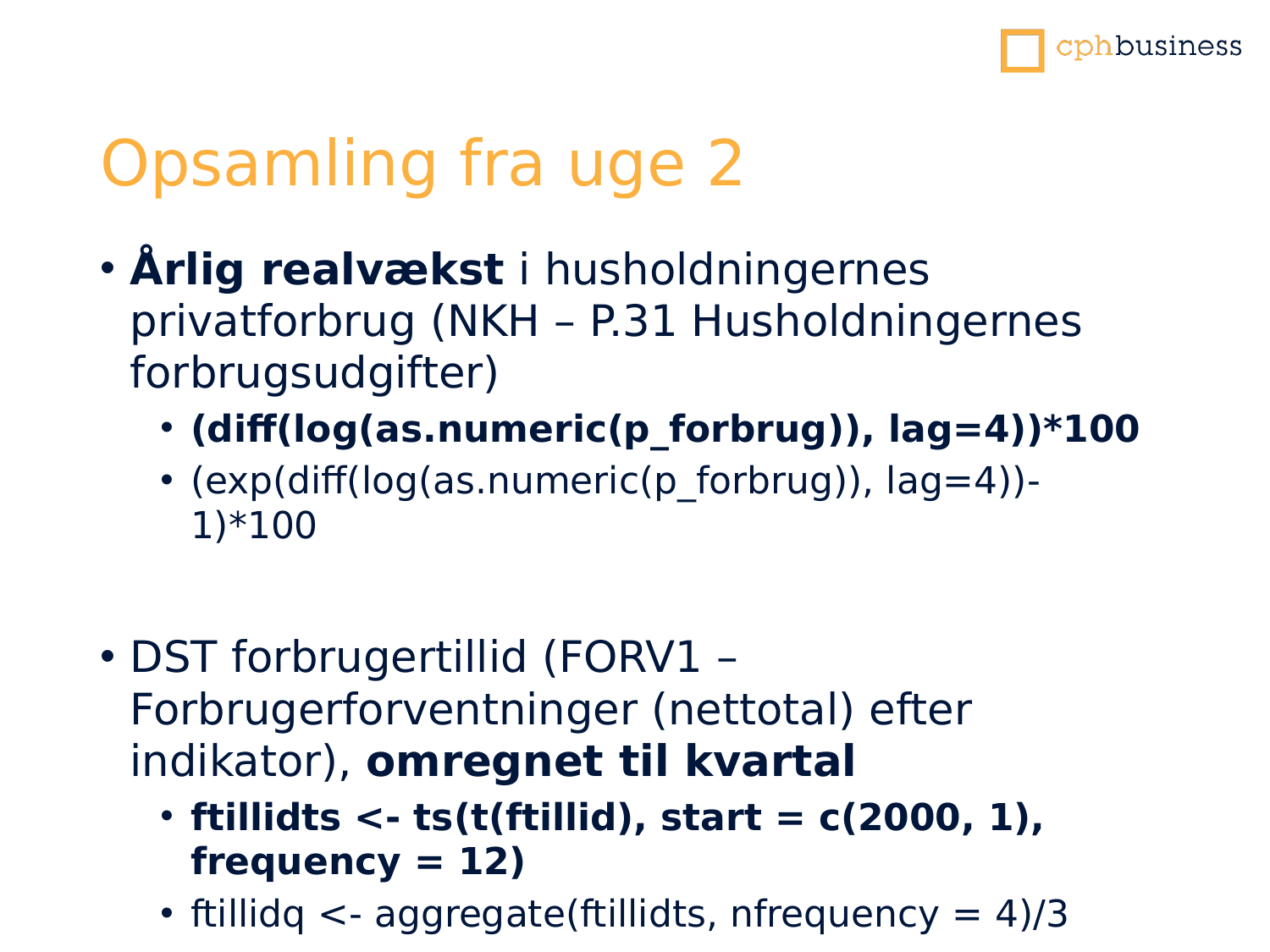

# Opsamling fra uge 2
Årlig realvækst i husholdningernes privatforbrug (NKH – P.31 Husholdningernes forbrugsudgifter)
(diff(log(as.numeric(p_forbrug)), lag=4))*100
(exp(diff(log(as.numeric(p_forbrug)), lag=4))-1)*100

DST forbrugertillid (FORV1 – Forbrugerforventninger (nettotal) efter indikator), omregnet til kvartal
ftillidts <- ts(t(ftillid), start = c(2000, 1), frequency = 12)
ftillidq <- aggregate(ftillidts, nfrequency = 4)/3